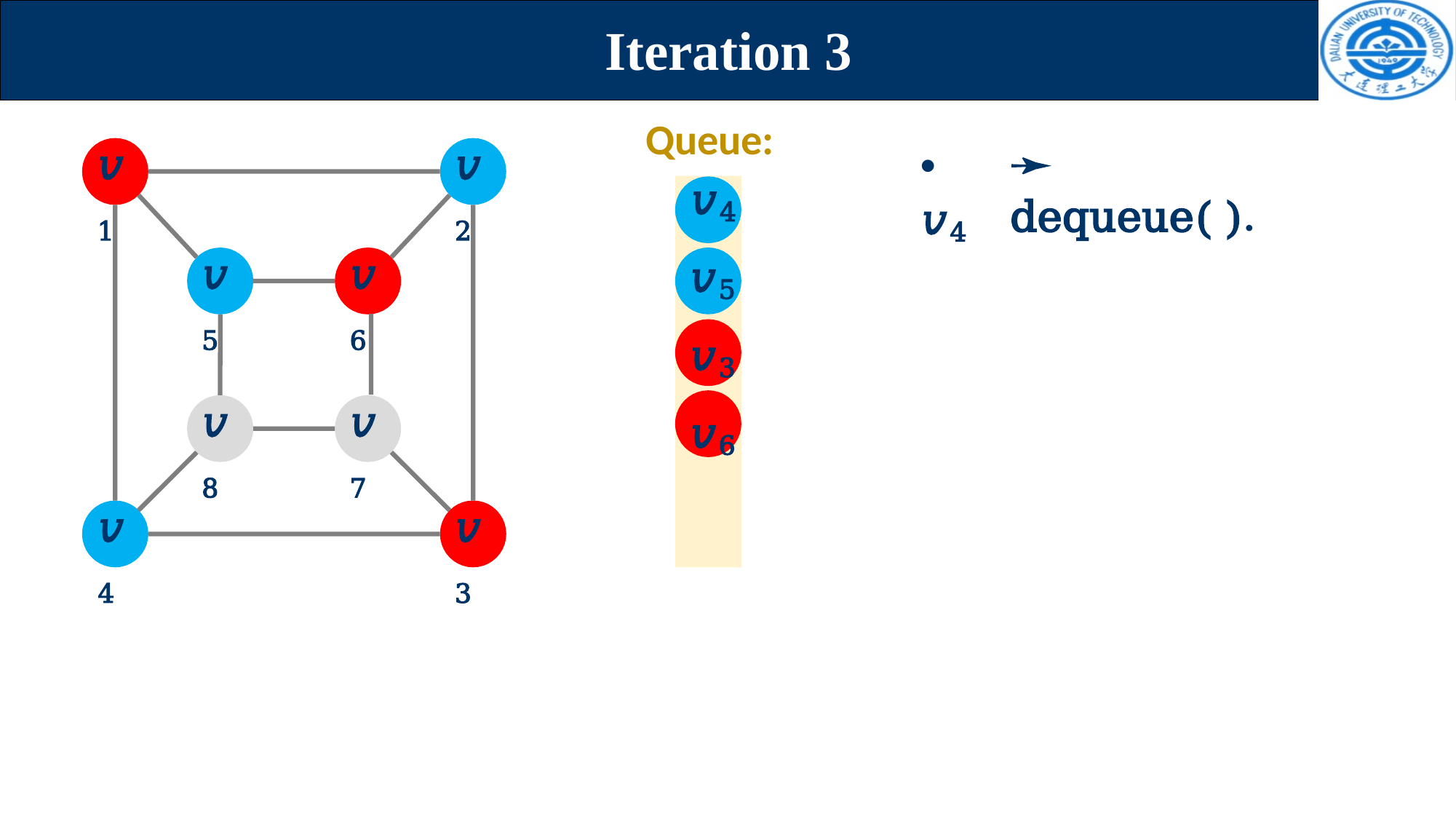

# Iteration 3
Queue:
𝑣2
𝑣1
• 𝑣4
➛ dequeue( ).

𝑣4
𝑣5
𝑣3
𝑣6

𝑣5
𝑣6

𝑣8
𝑣7
𝑣4
𝑣3